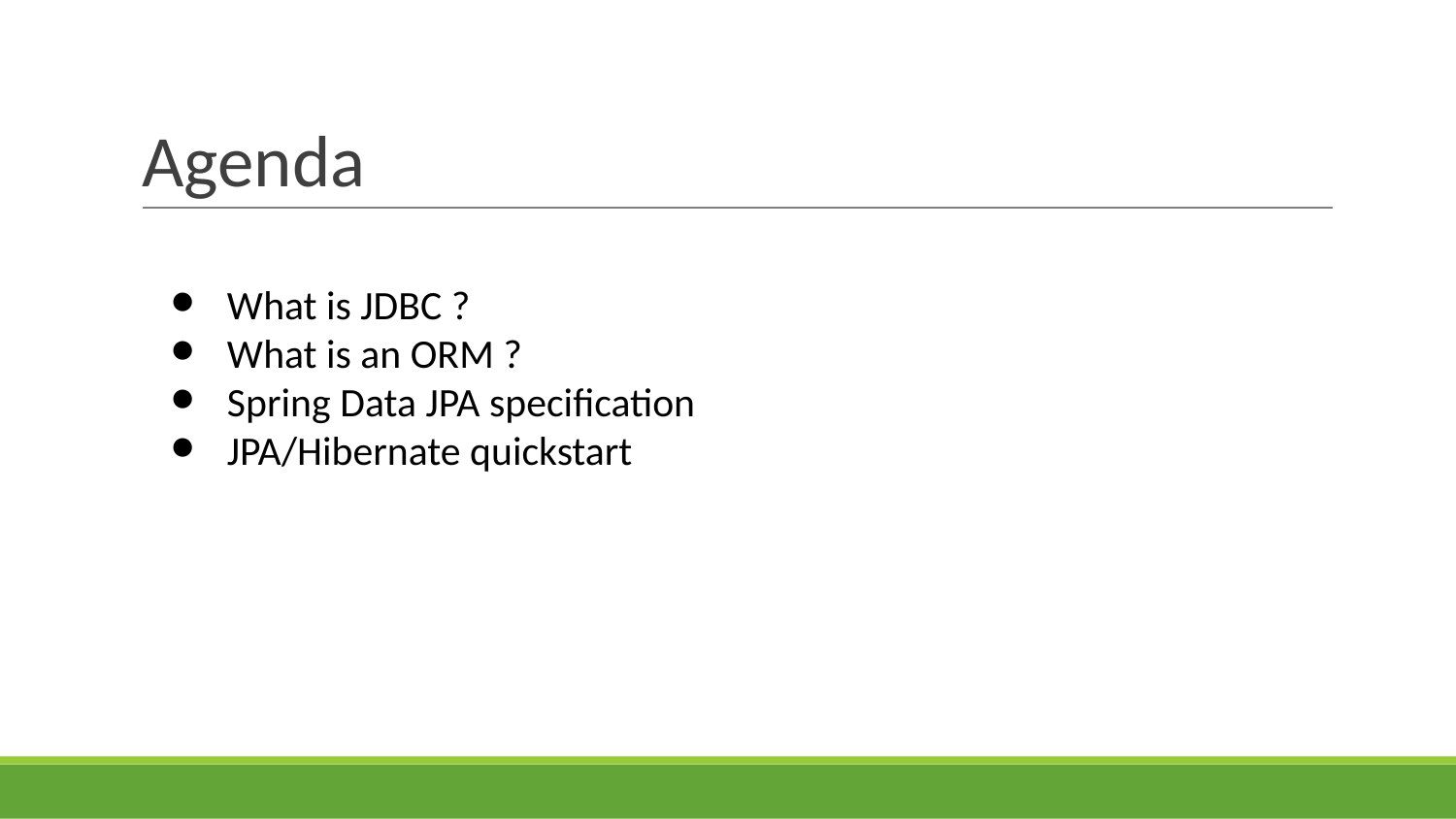

# Agenda
What is JDBC ?
What is an ORM ?
Spring Data JPA specification
JPA/Hibernate quickstart